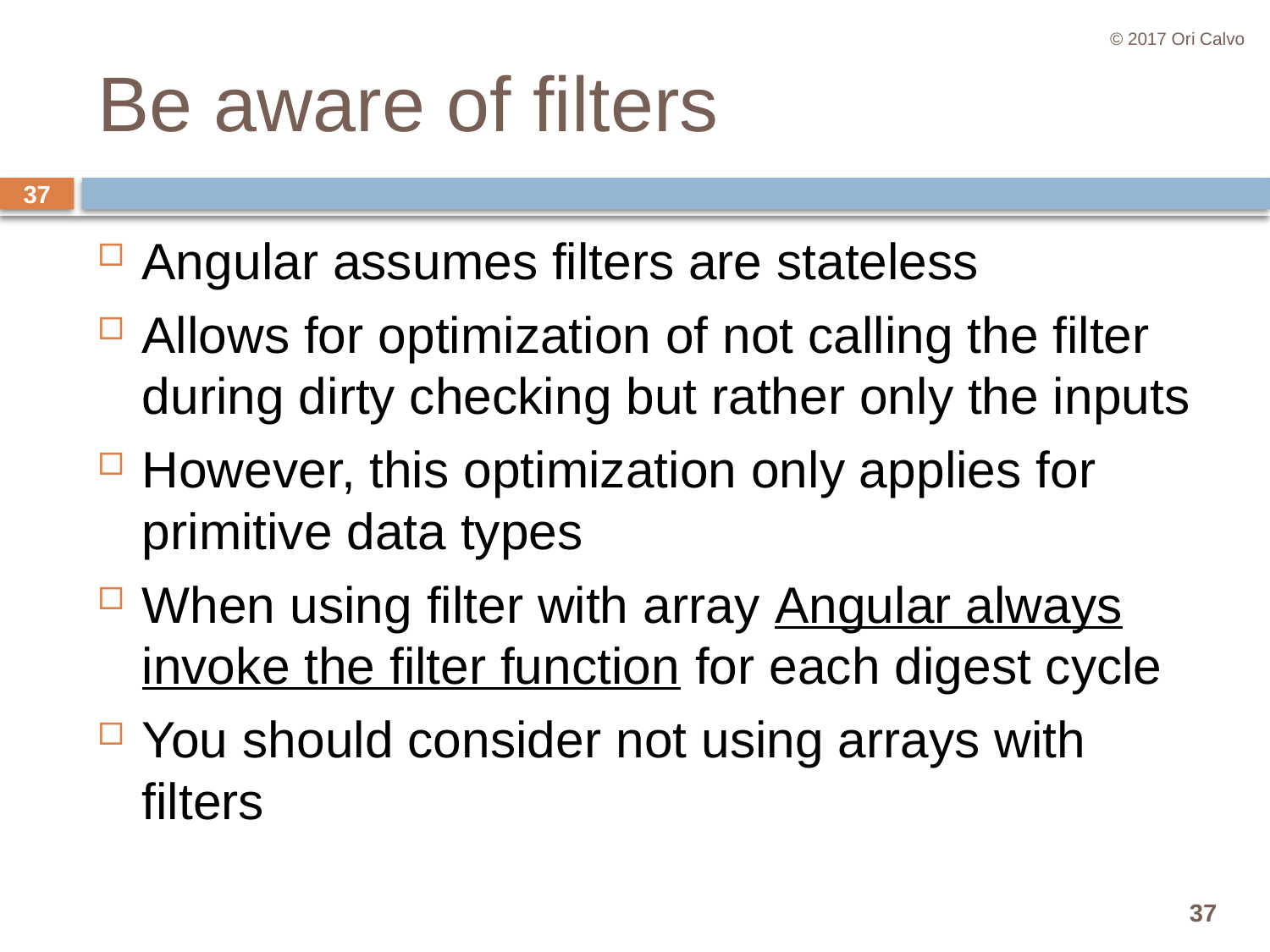

© 2017 Ori Calvo
# Be aware of filters
37
Angular assumes filters are stateless
Allows for optimization of not calling the filter during dirty checking but rather only the inputs
However, this optimization only applies for primitive data types
When using filter with array Angular always invoke the filter function for each digest cycle
You should consider not using arrays with filters